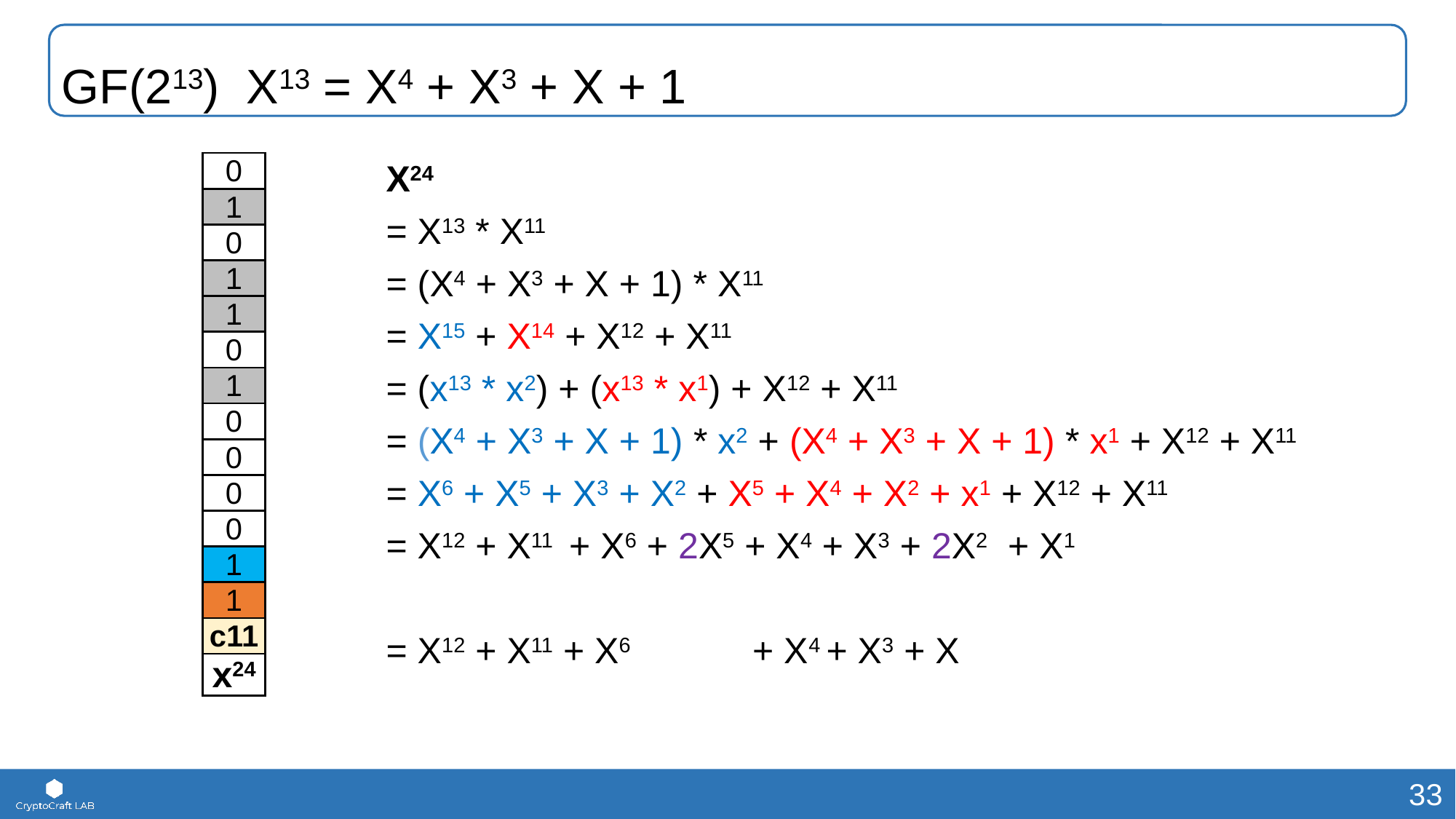

GF(213)  X13 = X4 + X3 + X + 1
X24
= X13 * X11
= (X4 + X3 + X + 1) * X11
= X15 + X14 + X12 + X11
= (x13 * x2) + (x13 * x1) + X12 + X11
= (X4 + X3 + X + 1) * x2 + (X4 + X3 + X + 1) * x1 + X12 + X11
= X6 + X5 + X3 + X2 + X5 + X4 + X2 + x1 + X12 + X11
= X12 + X11  + X6 + 2X5 + X4 + X3 + 2X2  + X1

= X12 + X11 + X6            + X4 + X3 + X
| 0 |
| --- |
| 1 |
| 0 |
| 1 |
| 1 |
| 0 |
| 1 |
| 0 |
| 0 |
| 0 |
| 0 |
| 1 |
| 1 |
| c11 |
| x24 |